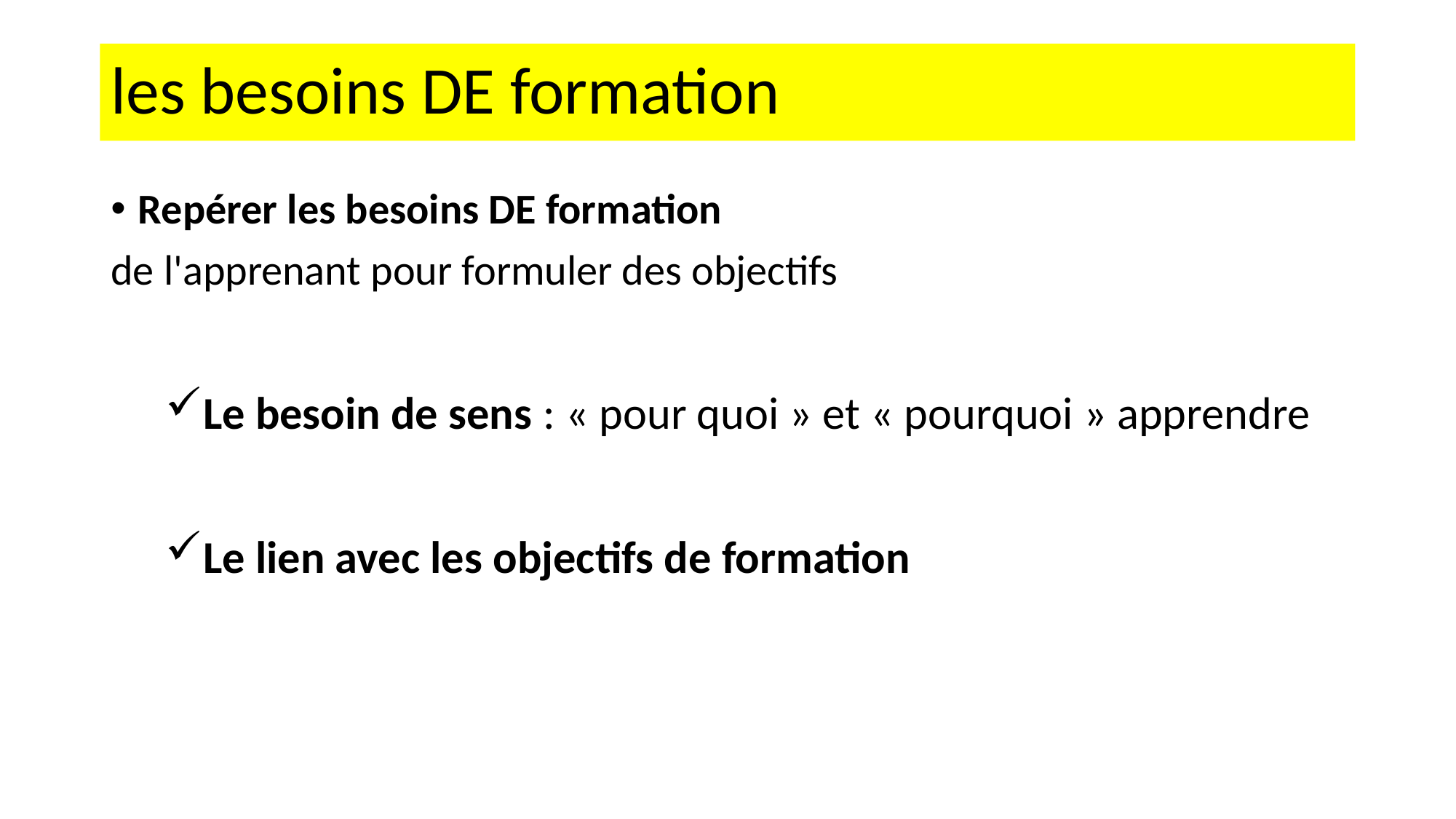

# les besoins DE formation
Repérer les besoins DE formation
de l'apprenant pour formuler des objectifs
Le besoin de sens : « pour quoi » et « pourquoi » apprendre
Le lien avec les objectifs de formation